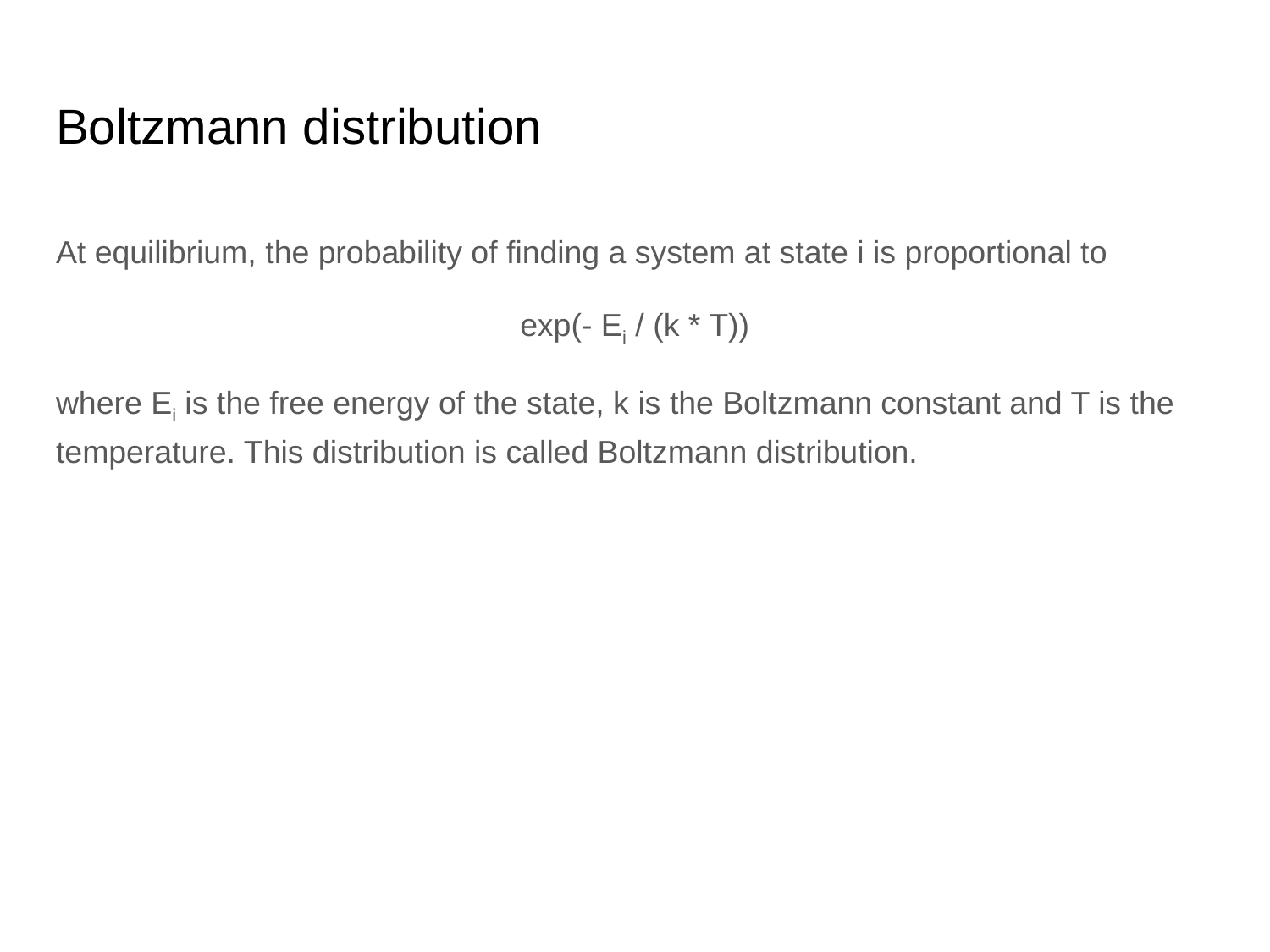

# Boltzmann distribution
At equilibrium, the probability of finding a system at state i is proportional to
exp(- Ei / (k * T))
where Ei is the free energy of the state, k is the Boltzmann constant and T is the temperature. This distribution is called Boltzmann distribution.